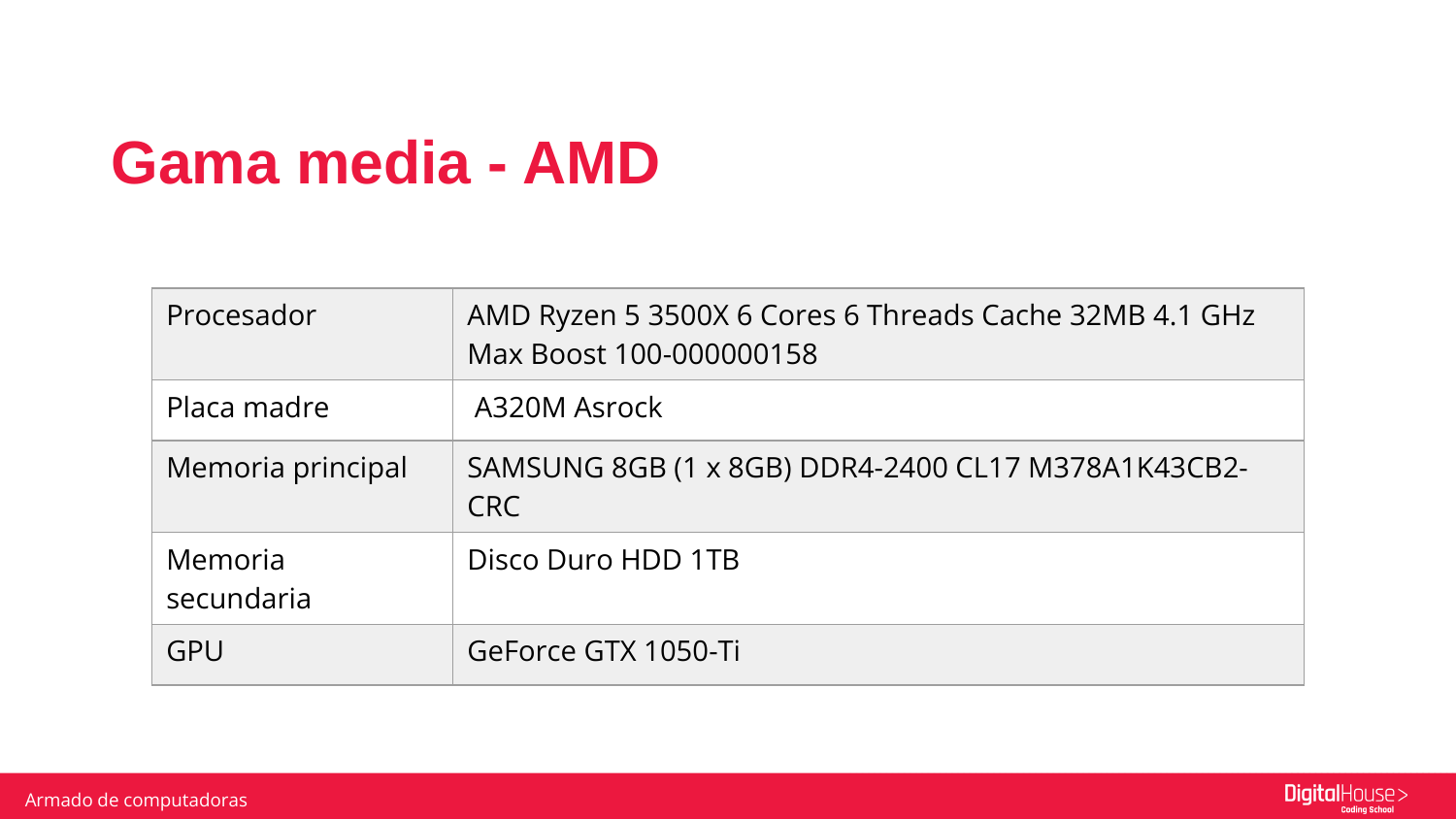

Gama media - AMD

| Procesador | AMD Ryzen 5 3500X 6 Cores 6 Threads Cache 32MB 4.1 GHz Max Boost 100-000000158 |
| --- | --- |
| Placa madre | A320M Asrock |
| Memoria principal | SAMSUNG 8GB (1 x 8GB) DDR4-2400 CL17 M378A1K43CB2-CRC |
| Memoria secundaria | Disco Duro HDD 1TB |
| GPU | GeForce GTX 1050-Ti |